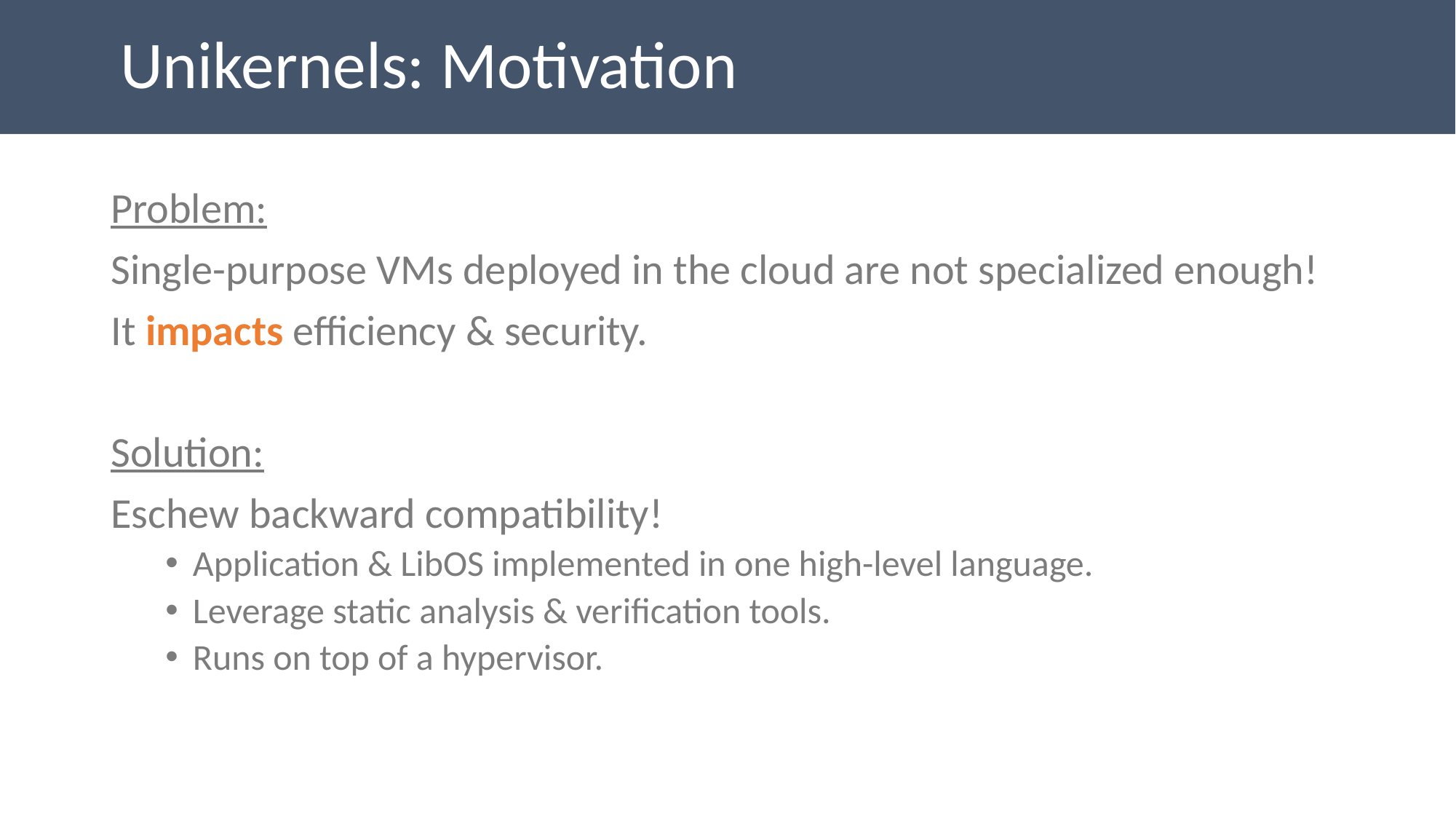

# Unikernels: Motivation
Problem:
Single-purpose VMs deployed in the cloud are not specialized enough!
It impacts efficiency & security.

Solution:
Eschew backward compatibility!
Application & LibOS implemented in one high-level language.
Leverage static analysis & verification tools.
Runs on top of a hypervisor.